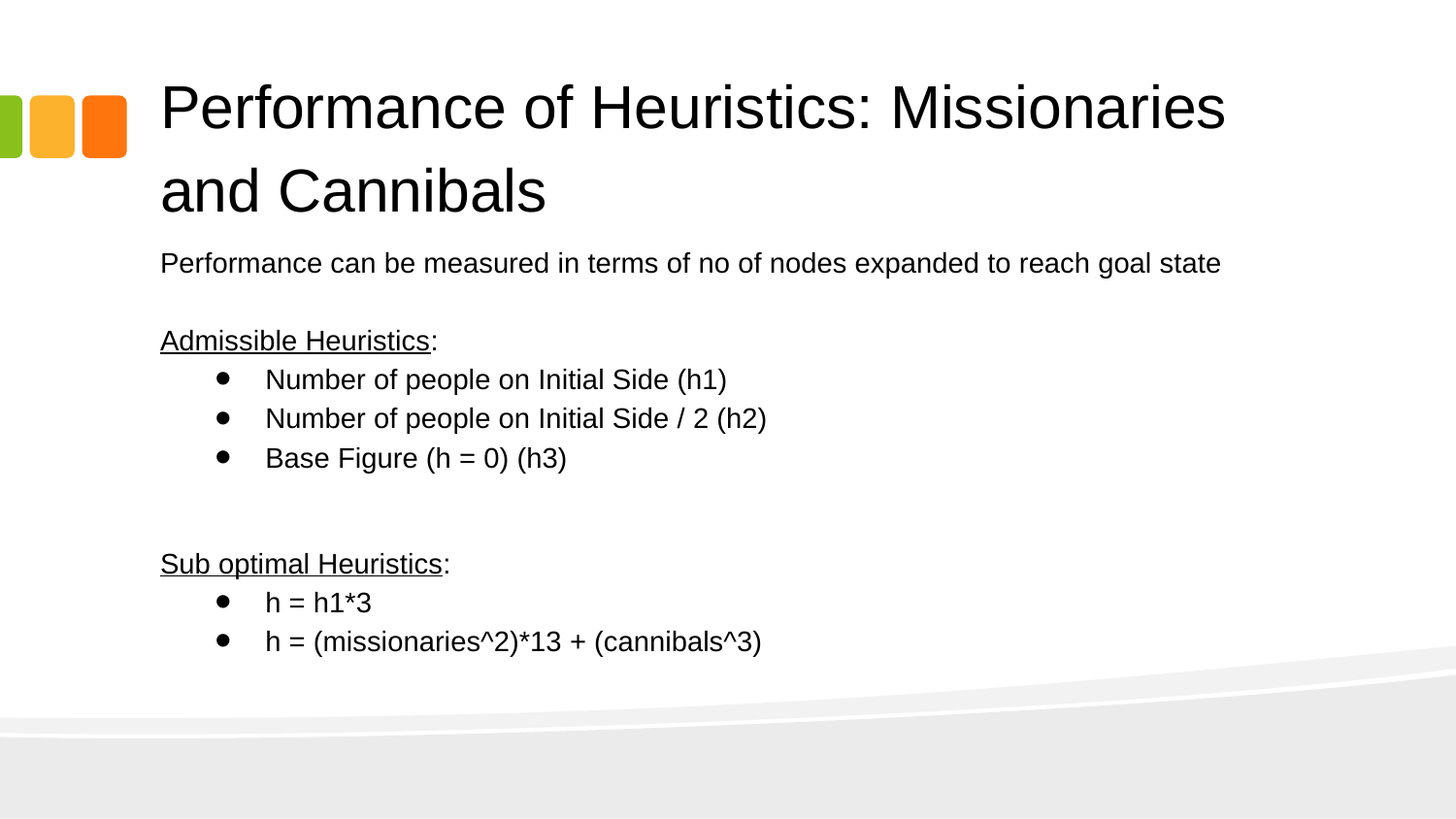

# Performance of Heuristics: Missionaries and Cannibals​

Performance can be measured in terms of no of nodes expanded to reach goal state​
​
Admissible Heuristics:​
Number of people on Initial Side (h1)​
Number of people on Initial Side / 2 (h2)​
Base Figure (h = 0) (h3)​

Sub optimal Heuristics:​
h = h1*3
h = (missionaries^2)*13 + (cannibals^3)